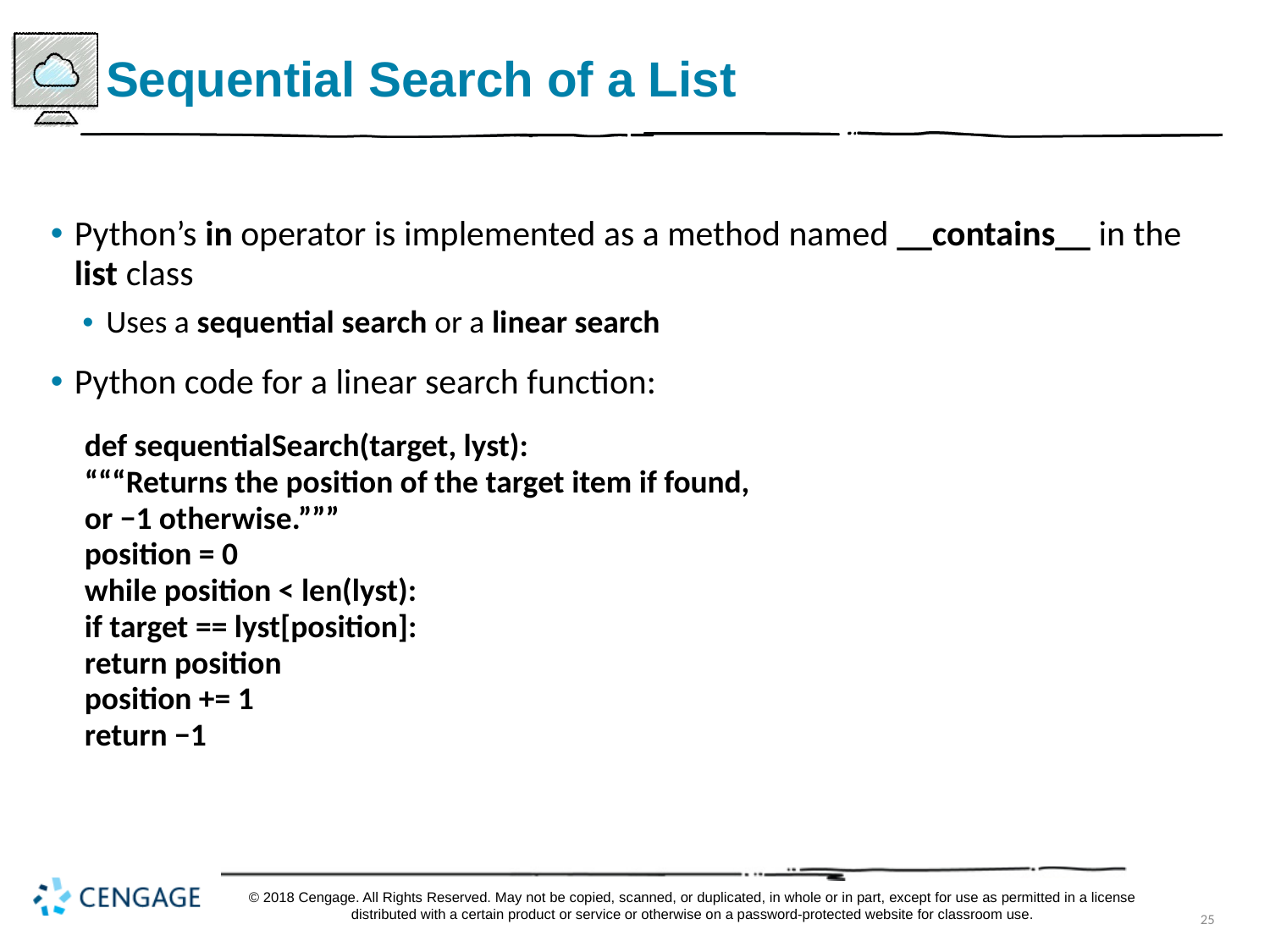

# Sequential Search of a List
Python’s in operator is implemented as a method named __contains__ in the list class
Uses a sequential search or a linear search
Python code for a linear search function:
def sequentialSearch(target, lyst):
“““Returns the position of the target item if found,
or −1 otherwise.”””
position = 0
while position < len(lyst):
if target == lyst[position]:
return position
position += 1
return −1
© 2018 Cengage. All Rights Reserved. May not be copied, scanned, or duplicated, in whole or in part, except for use as permitted in a license distributed with a certain product or service or otherwise on a password-protected website for classroom use.